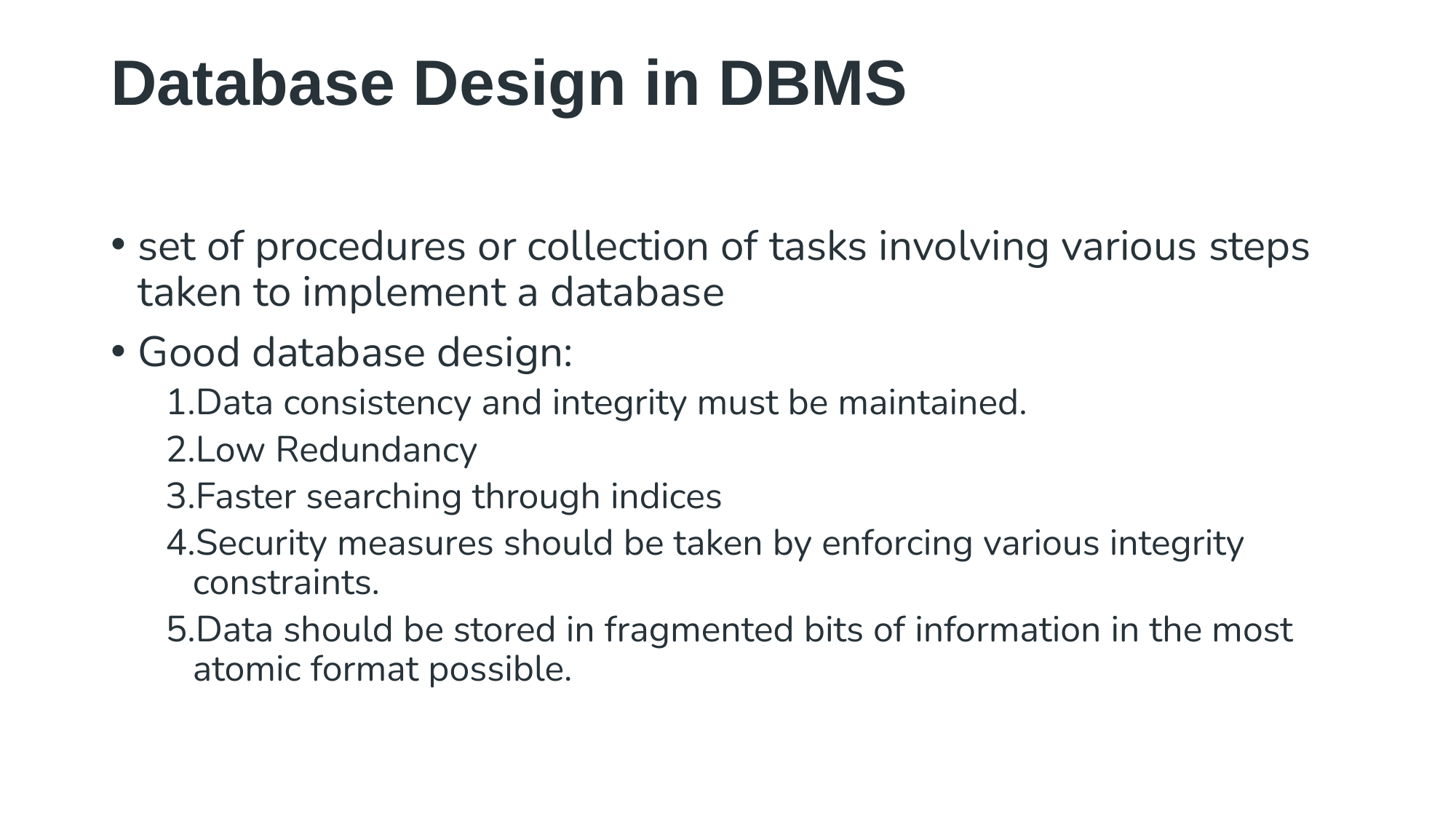

# Database Design in DBMS
set of procedures or collection of tasks involving various steps taken to implement a database
Good database design:
Data consistency and integrity must be maintained.
Low Redundancy
Faster searching through indices
Security measures should be taken by enforcing various integrity constraints.
Data should be stored in fragmented bits of information in the most atomic format possible.